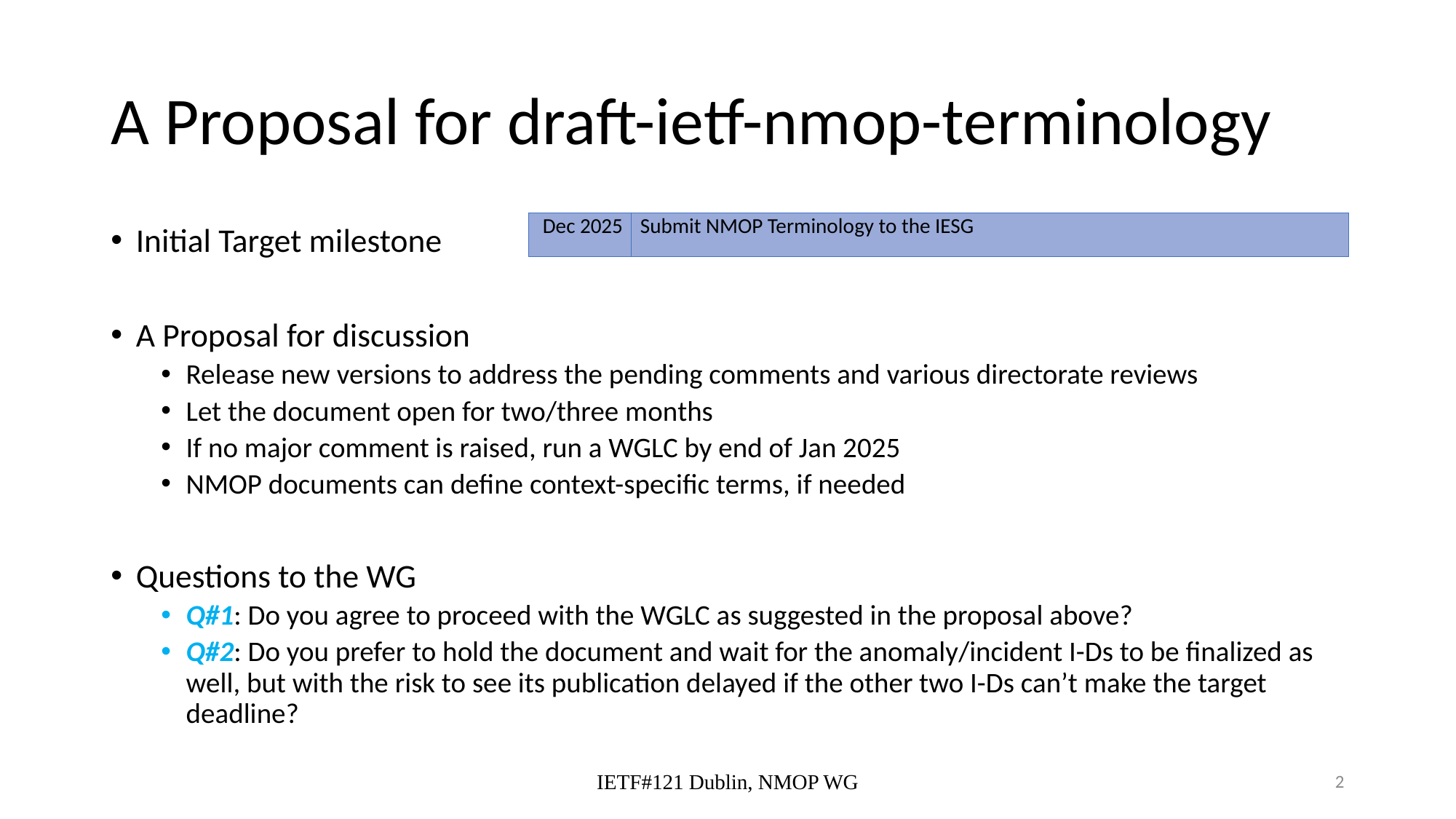

# A Proposal for draft-ietf-nmop-terminology
| Dec 2025 | Submit NMOP Terminology to the IESG |
| --- | --- |
Initial Target milestone

A Proposal for discussion
Release new versions to address the pending comments and various directorate reviews
Let the document open for two/three months
If no major comment is raised, run a WGLC by end of Jan 2025
NMOP documents can define context-specific terms, if needed

Questions to the WG
Q#1: Do you agree to proceed with the WGLC as suggested in the proposal above?
Q#2: Do you prefer to hold the document and wait for the anomaly/incident I-Ds to be finalized as well, but with the risk to see its publication delayed if the other two I-Ds can’t make the target deadline?

IETF#121 Dublin, NMOP WG
2